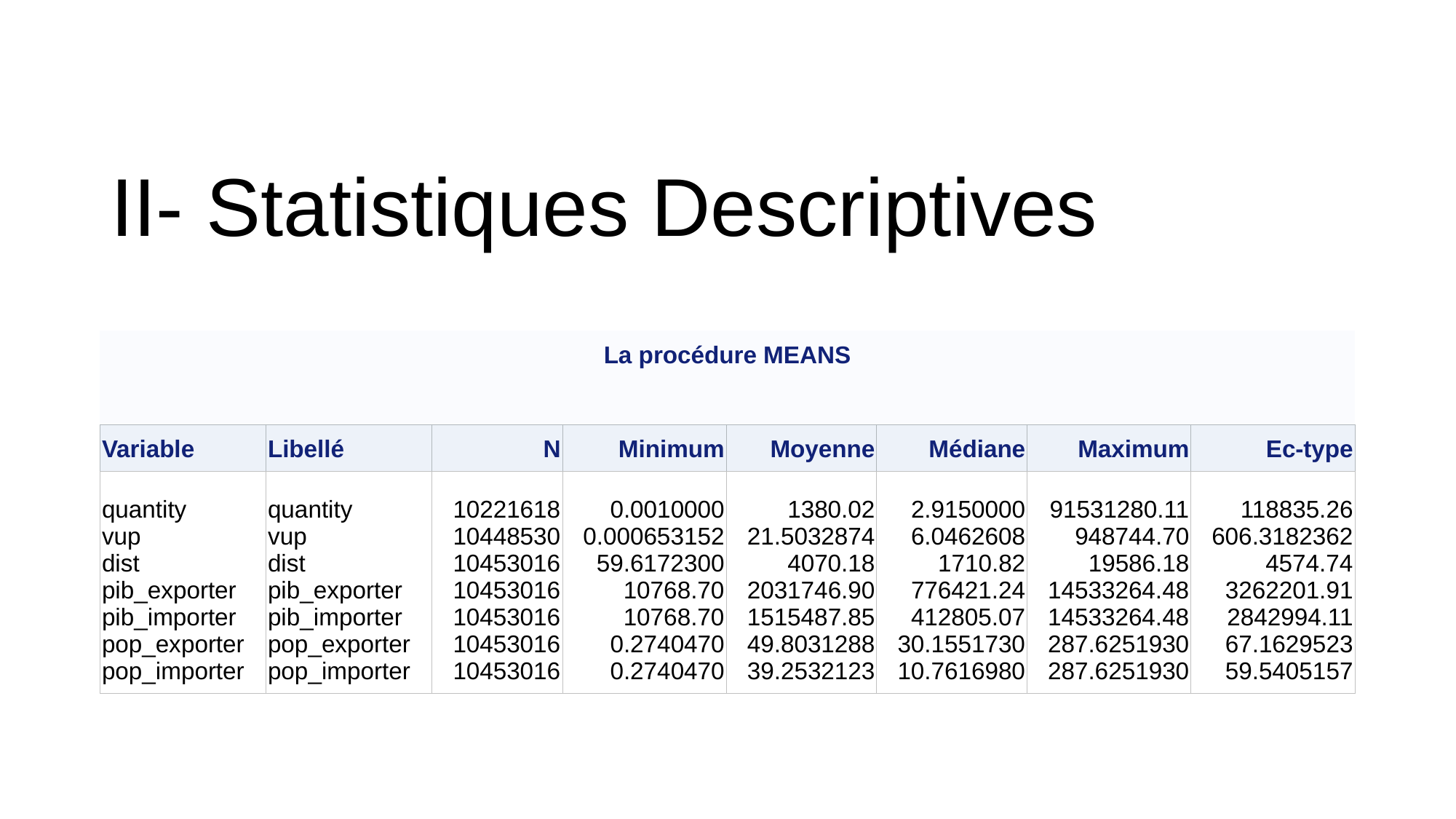

# II- Statistiques Descriptives
| La procédure MEANS |  |  |  |  |  |  |  |
| --- | --- | --- | --- | --- | --- | --- | --- |
|  |  |  |  |  |  |  |  |
| Variable | Libellé | N | Minimum | Moyenne | Médiane | Maximum | Ec-type |
| quantity vup dist pib\_exporter pib\_importer pop\_exporter pop\_importer | quantity vup dist pib\_exporter pib\_importer pop\_exporter pop\_importer | 10221618 10448530 10453016 10453016 10453016 10453016 10453016 | 0.0010000 0.000653152 59.6172300 10768.70 10768.70 0.2740470 0.2740470 | 1380.02 21.5032874 4070.18 2031746.90 1515487.85 49.8031288 39.2532123 | 2.9150000 6.0462608 1710.82 776421.24 412805.07 30.1551730 10.7616980 | 91531280.11 948744.70 19586.18 14533264.48 14533264.48 287.6251930 287.6251930 | 118835.26 606.3182362 4574.74 3262201.91 2842994.11 67.1629523 59.5405157 |